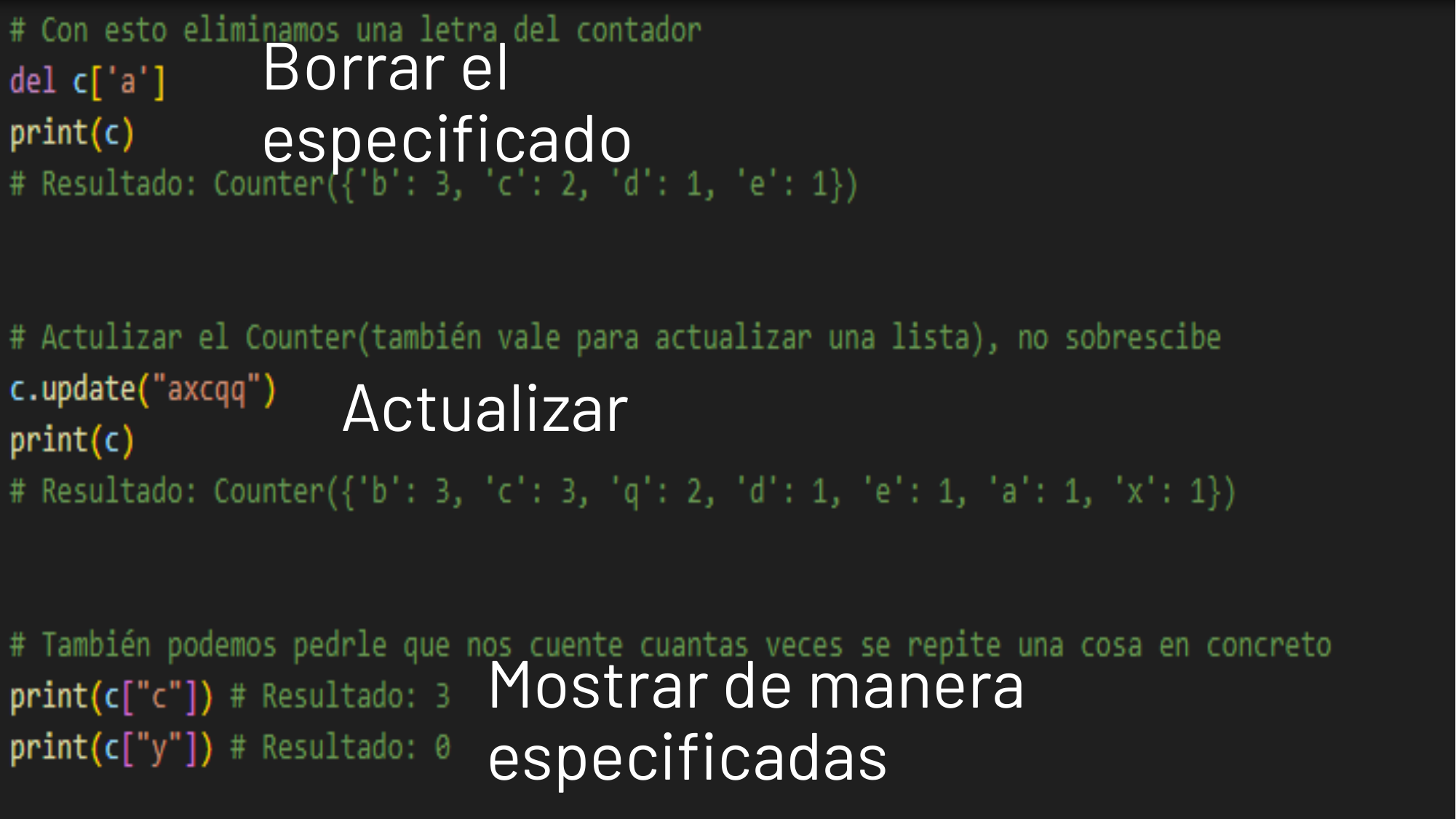

# Borrar el especificado
Actualizar
Mostrar de manera especificadas